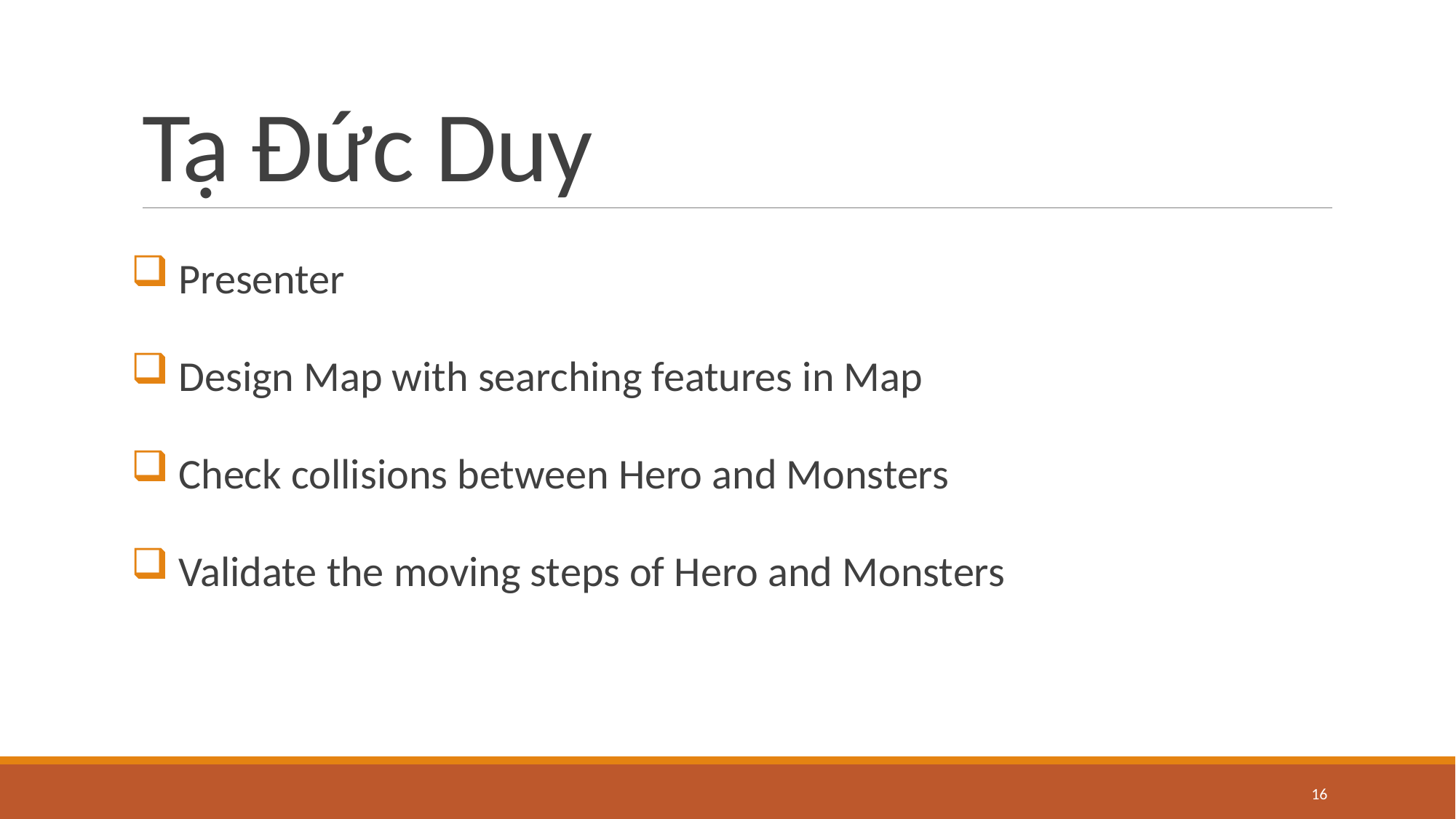

# Tạ Đức Duy
 Presenter
 Design Map with searching features in Map
 Check collisions between Hero and Monsters
 Validate the moving steps of Hero and Monsters

16